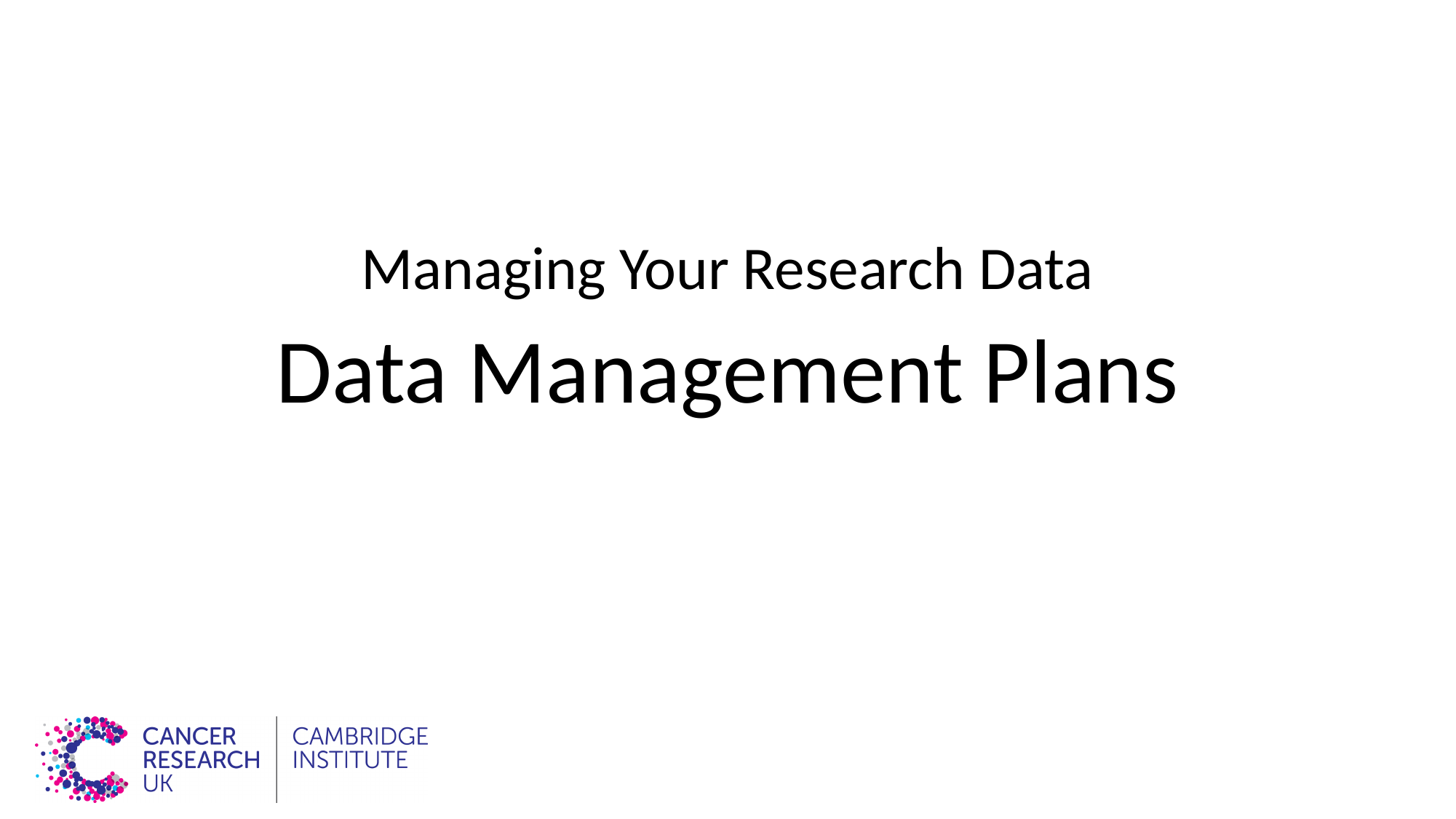

# Managing Your Research Data
Data Management Plans